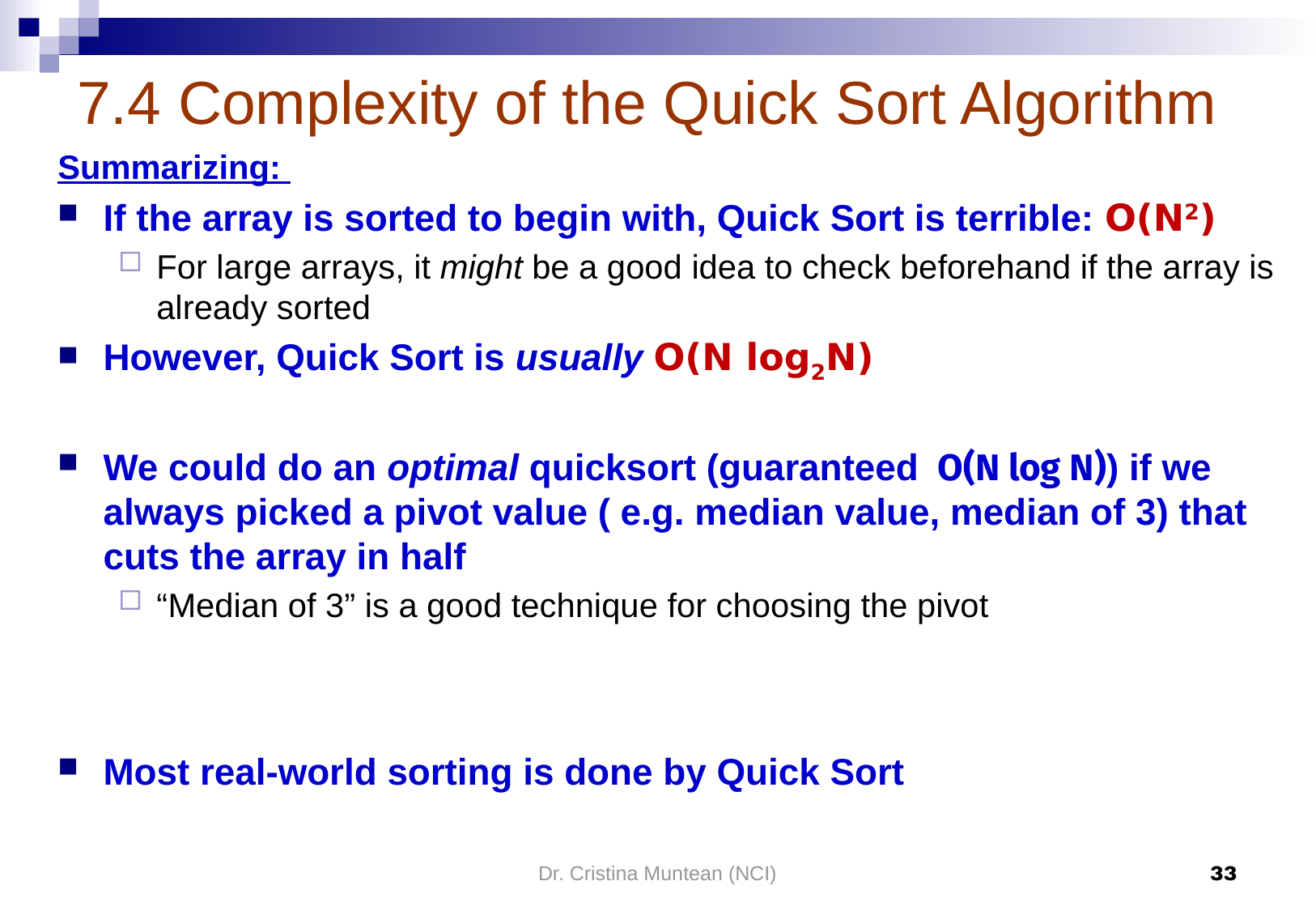

# 7.4 Complexity of the Quick Sort Algorithm
Summarizing:
If the array is sorted to begin with, Quick Sort is terrible: O(N2)
For large arrays, it might be a good idea to check beforehand if the array is already sorted
However, Quick Sort is usually O(N log2N)

We could do an optimal quicksort (guaranteed  O(N log N)) if we always picked a pivot value ( e.g. median value, median of 3) that cuts the array in half
“Median of 3” is a good technique for choosing the pivot

Most real-world sorting is done by Quick Sort

Dr. Cristina Muntean (NCI)
33